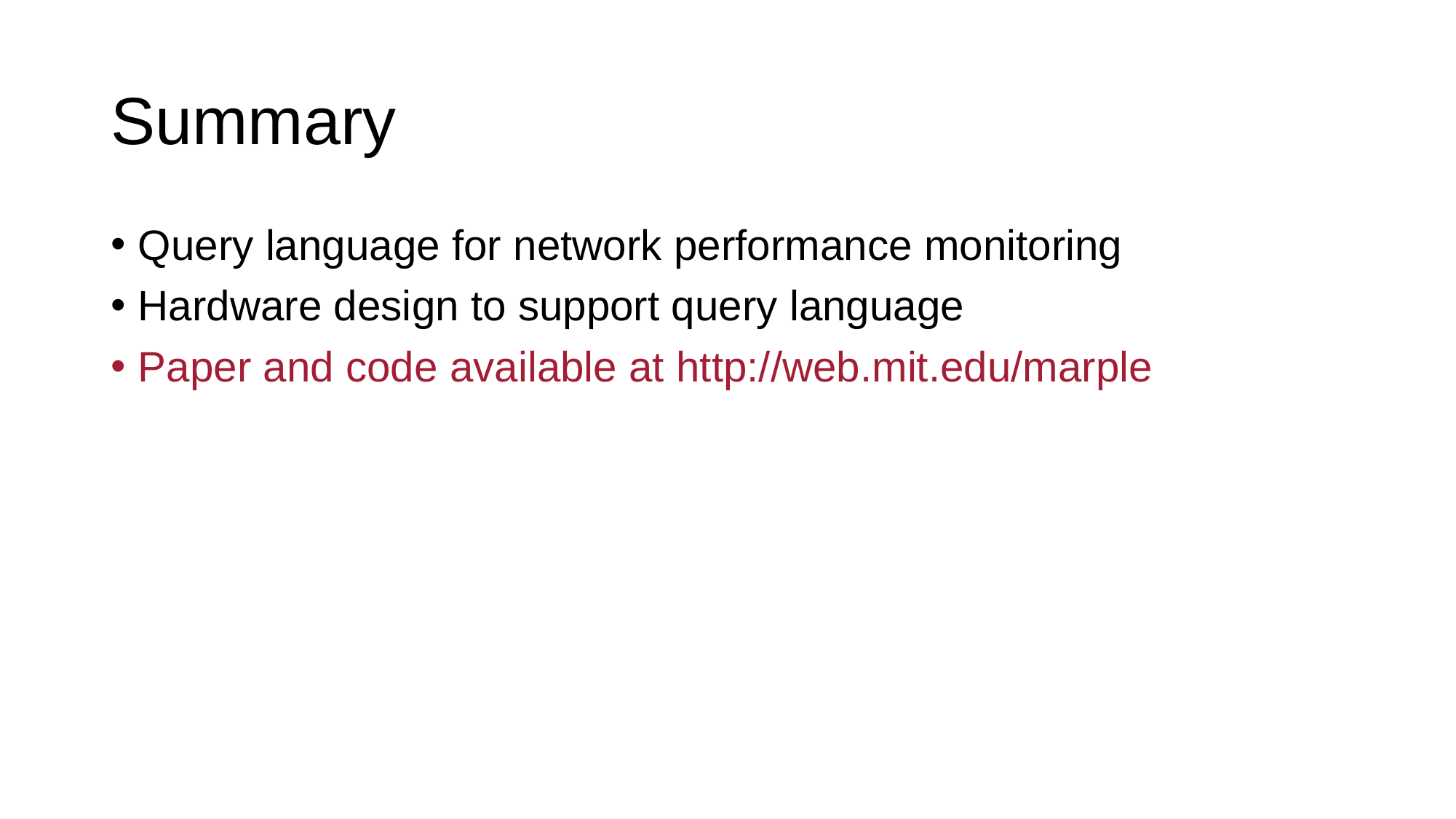

# Summary
Query language for network performance monitoring
Hardware design to support query language
Paper and code available at http://web.mit.edu/marple